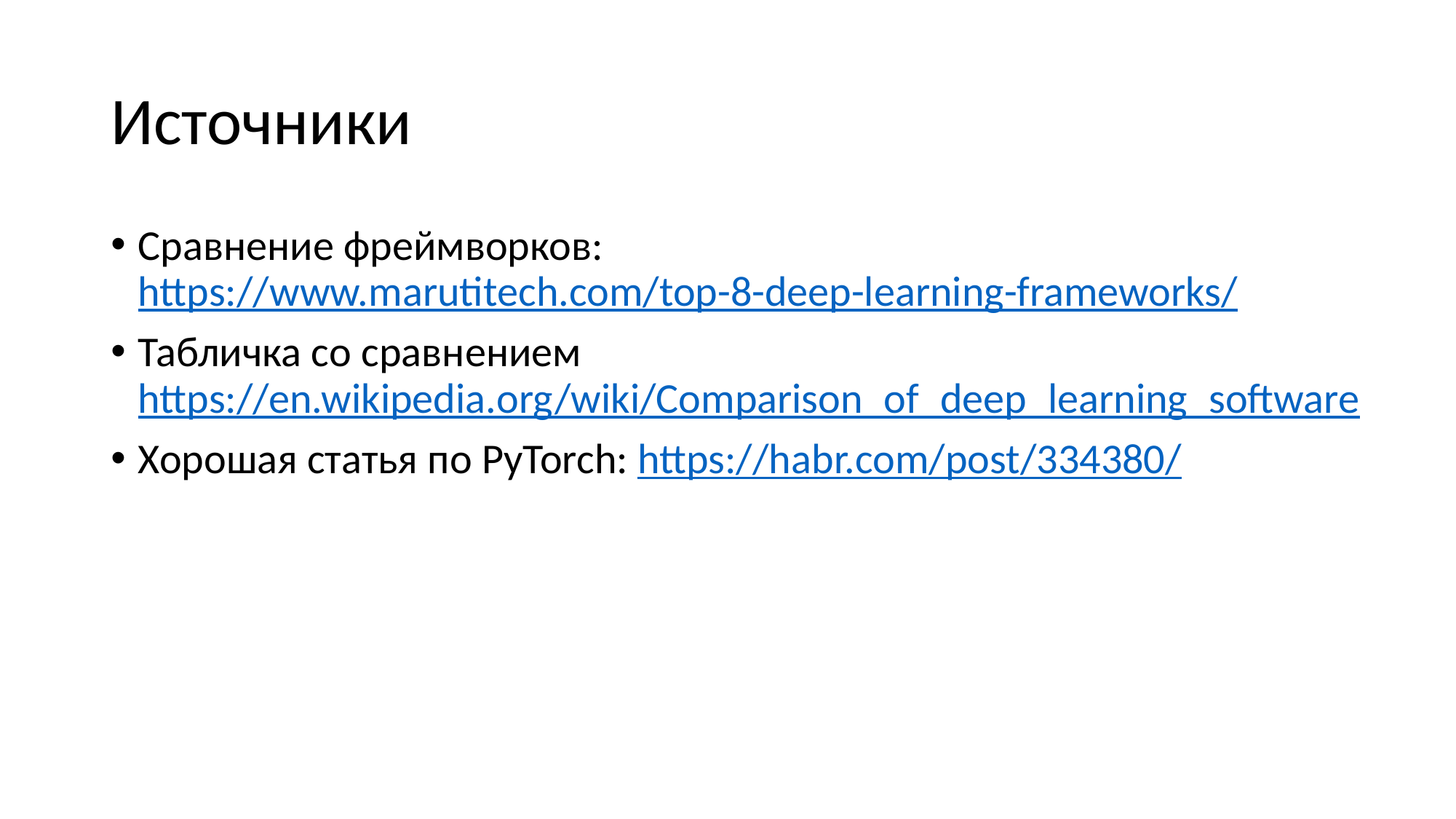

# Источники
Сравнение фреймворков: https://www.marutitech.com/top-8-deep-learning-frameworks/
Табличка со сравнением https://en.wikipedia.org/wiki/Comparison_of_deep_learning_software
Хорошая статья по PyTorch: https://habr.com/post/334380/